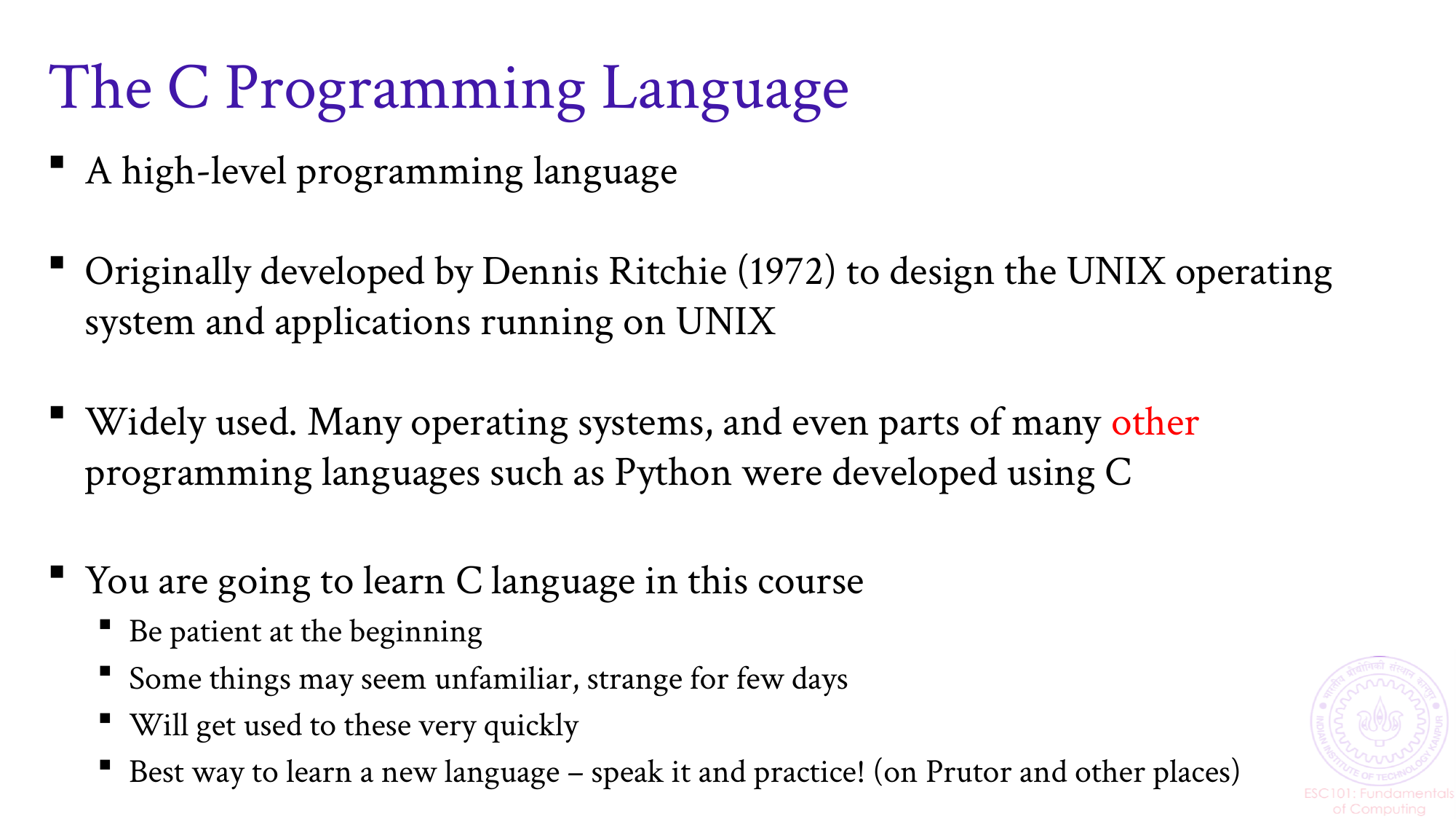

# The C Programming Language
A high-level programming language

Originally developed by Dennis Ritchie (1972) to design the UNIX operating system and applications running on UNIX

Widely used. Many operating systems, and even parts of many other programming languages such as Python were developed using C

You are going to learn C language in this course
Be patient at the beginning
Some things may seem unfamiliar, strange for few days
Will get used to these very quickly
Best way to learn a new language – speak it and practice! (on Prutor and other places)

14